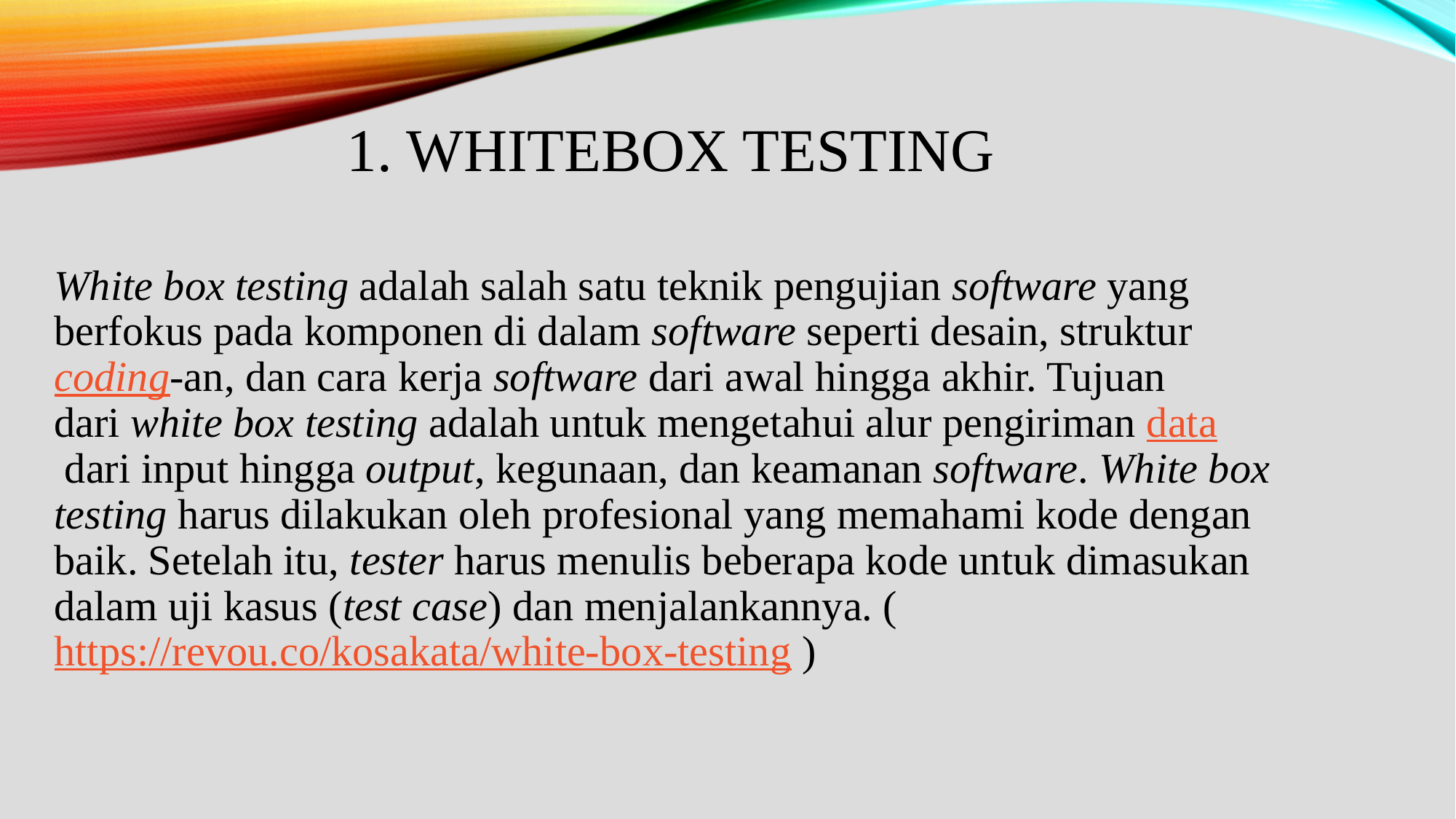

# 1. Whitebox Testing
White box testing adalah salah satu teknik pengujian software yang berfokus pada komponen di dalam software seperti desain, struktur coding-an, dan cara kerja software dari awal hingga akhir. Tujuan dari white box testing adalah untuk mengetahui alur pengiriman data dari input hingga output, kegunaan, dan keamanan software. White box testing harus dilakukan oleh profesional yang memahami kode dengan baik. Setelah itu, tester harus menulis beberapa kode untuk dimasukan dalam uji kasus (test case) dan menjalankannya. (https://revou.co/kosakata/white-box-testing )